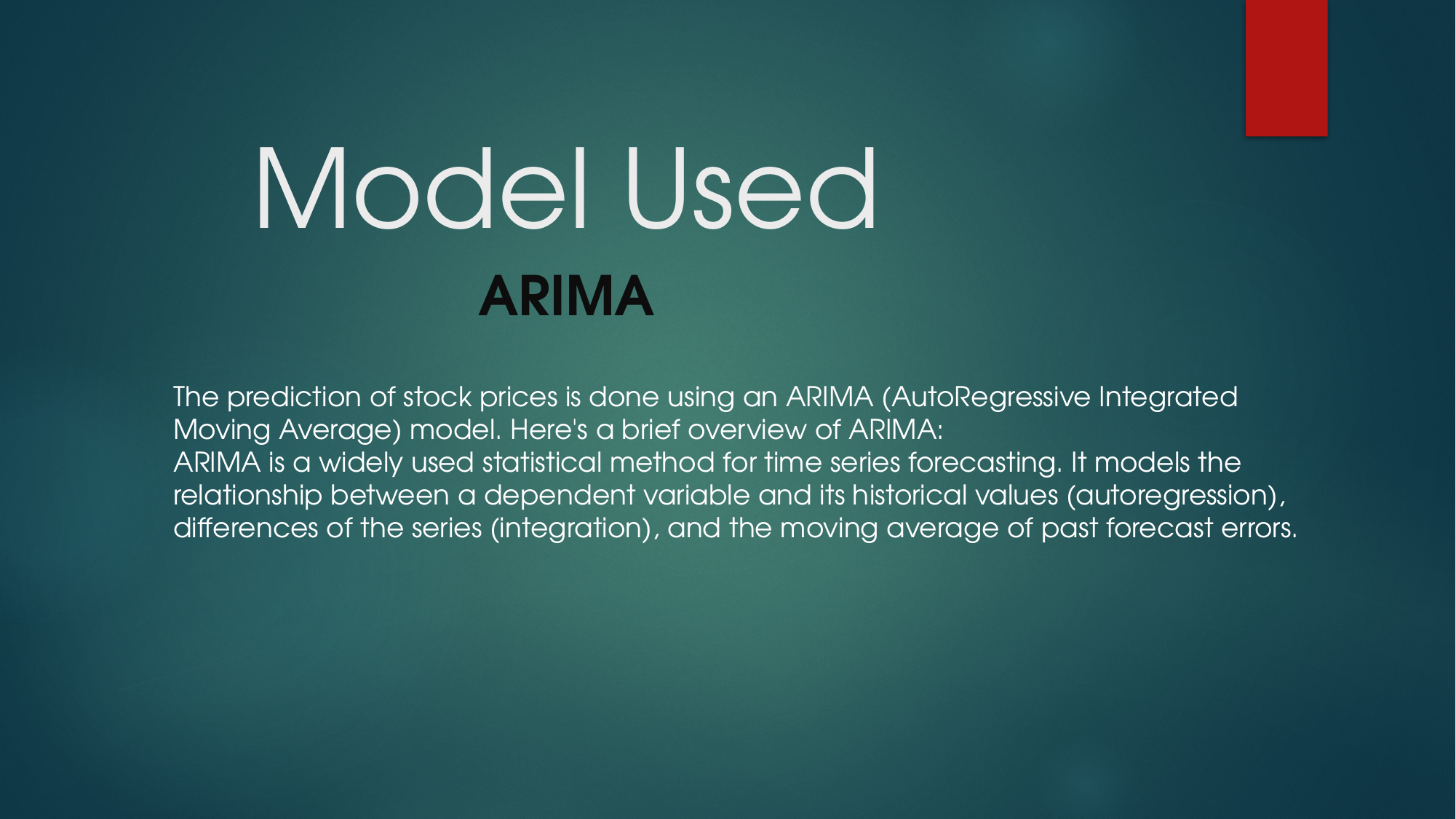

# Model Used
ARIMA
The prediction of stock prices is done using an ARIMA (AutoRegressive Integrated Moving Average) model. Here's a brief overview of ARIMA:
ARIMA is a widely used statistical method for time series forecasting. It models the relationship between a dependent variable and its historical values (autoregression), differences of the series (integration), and the moving average of past forecast errors.